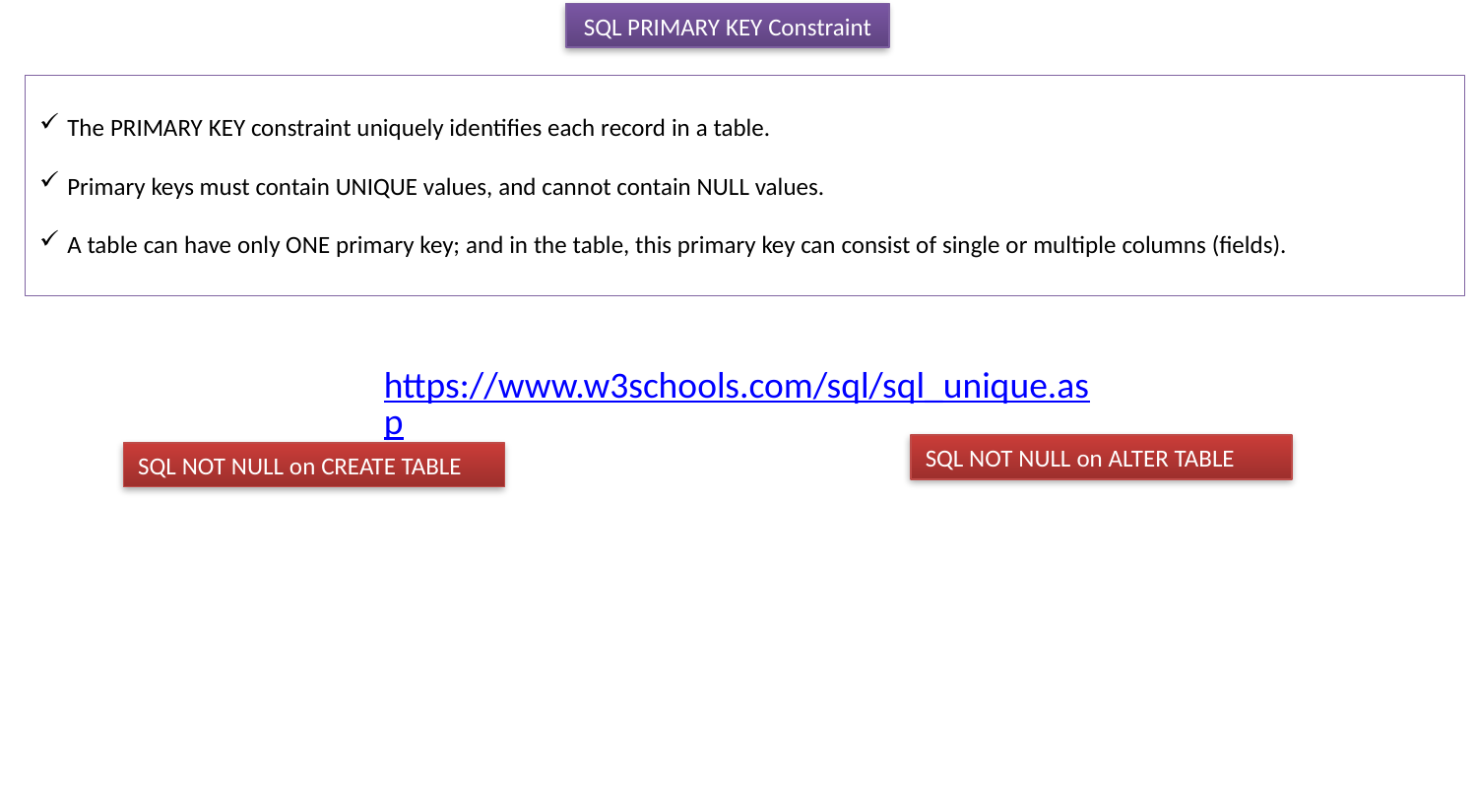

SQL PRIMARY KEY Constraint

The PRIMARY KEY constraint uniquely identifies each record in a table.

Primary keys must contain UNIQUE values, and cannot contain NULL values.

A table can have only ONE primary key; and in the table, this primary key can consist of single or multiple columns (fields).
https://www.w3schools.com/sql/sql_unique.asp
SQL NOT NULL on ALTER TABLE
SQL NOT NULL on CREATE TABLE